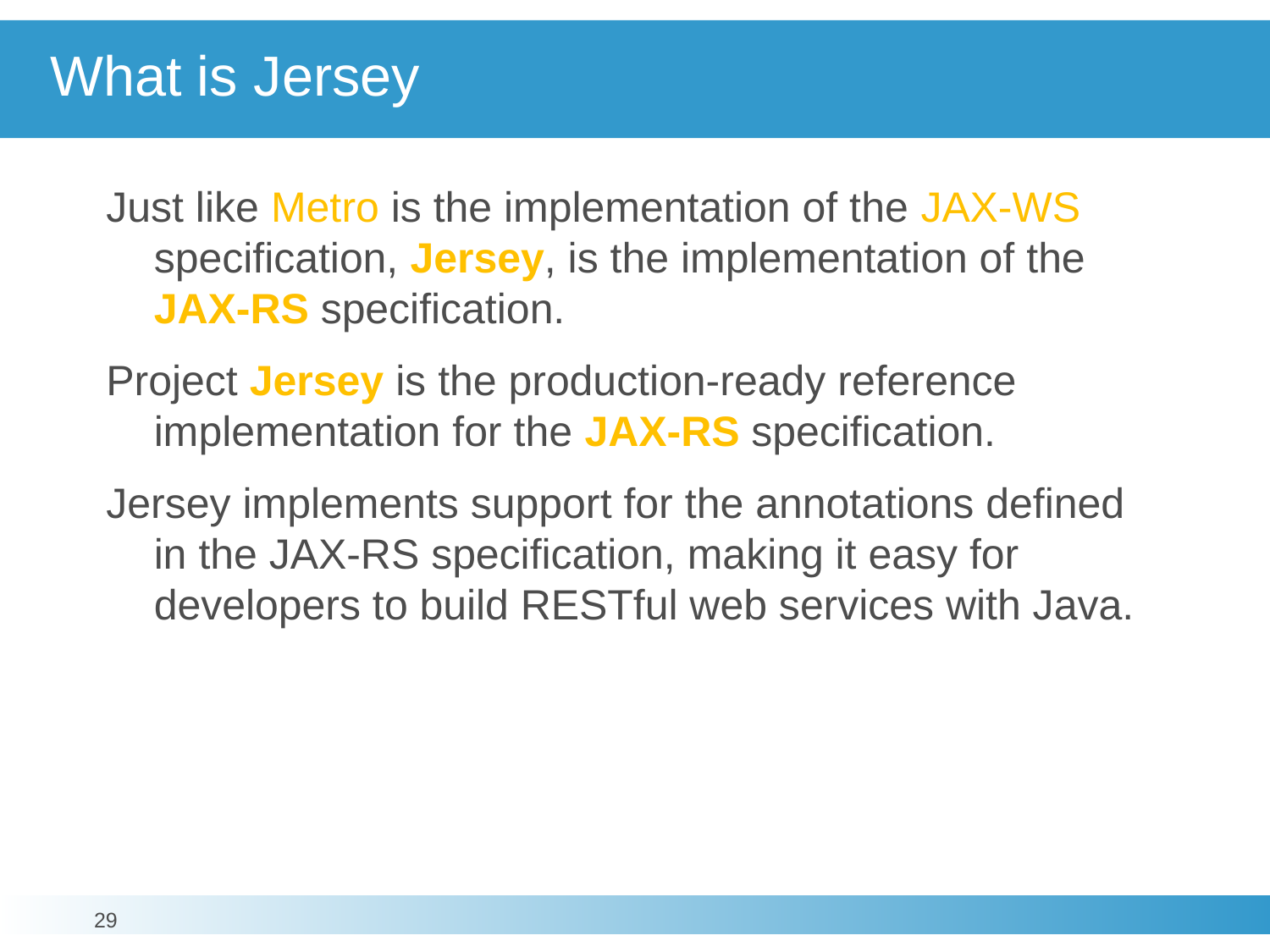

# What is Jersey
Just like Metro is the implementation of the JAX-WS specification, Jersey, is the implementation of the JAX-RS specification.
Project Jersey is the production-ready reference implementation for the JAX-RS specification.
Jersey implements support for the annotations defined in the JAX-RS specification, making it easy for developers to build RESTful web services with Java.

29